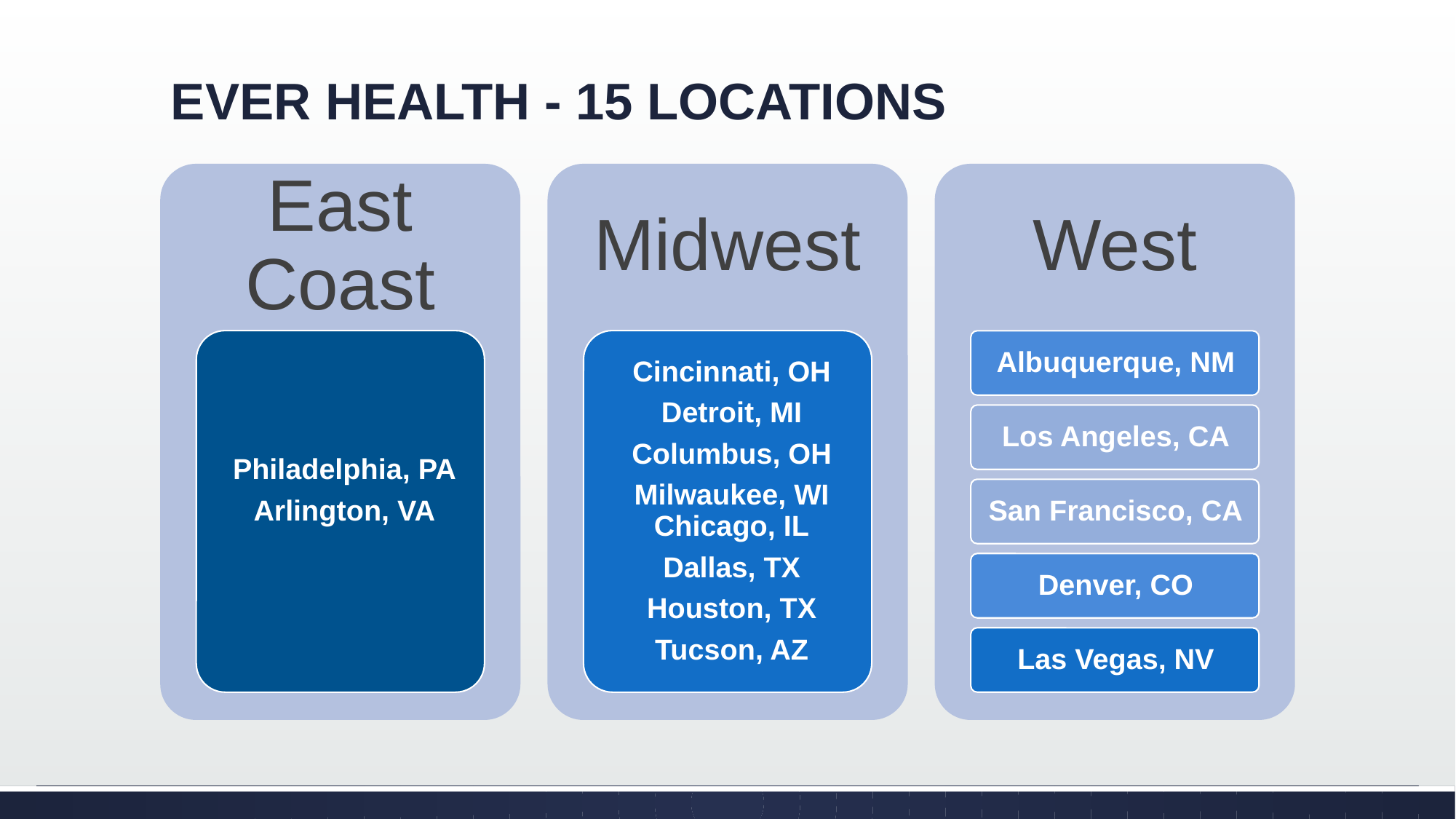

# EVER HEALTH - 15 LOCATIONS
East Coast
Philadelphia, PA
Arlington, VA

Midwest
Cincinnati, OH
Detroit, MI
Columbus, OH
Milwaukee, WI
Chicago, IL
Dallas, TX
Houston, TX
Tucson, AZ
West
Albuquerque, NM
Los Angeles, CA
San Francisco, CA
Denver, CO
Las Vegas, NV